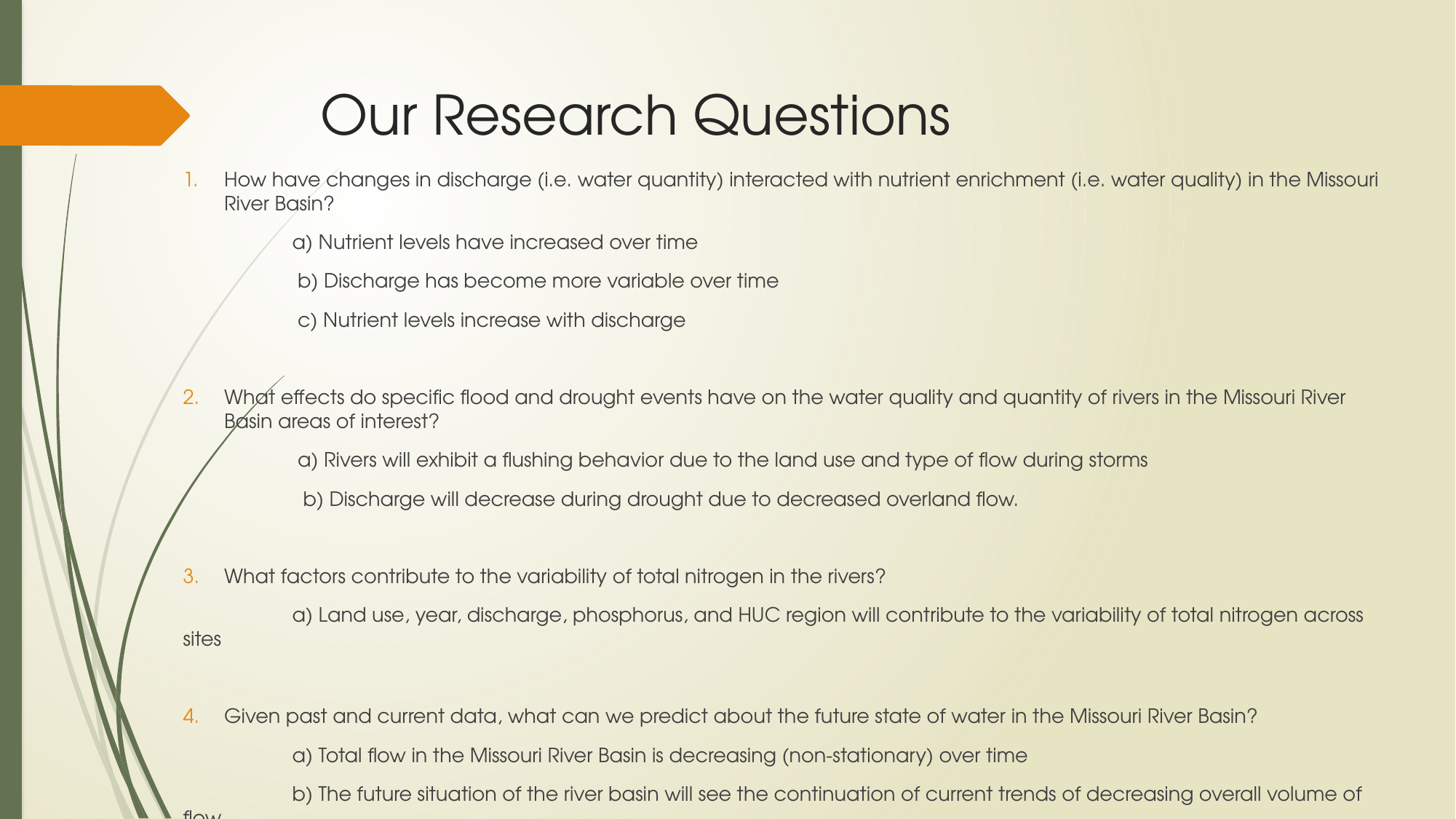

# Our Research Questions
How have changes in discharge (i.e. water quantity) interacted with nutrient enrichment (i.e. water quality) in the Missouri River Basin?
	a) Nutrient levels have increased over time
	 b) Discharge has become more variable over time
	 c) Nutrient levels increase with discharge

What effects do specific flood and drought events have on the water quality and quantity of rivers in the Missouri River Basin areas of interest?
	 a) Rivers will exhibit a flushing behavior due to the land use and type of flow during storms
	  b) Discharge will decrease during drought due to decreased overland flow.

What factors contribute to the variability of total nitrogen in the rivers?
	a) Land use, year, discharge, phosphorus, and HUC region will contribute to the variability of total nitrogen across sites

Given past and current data, what can we predict about the future state of water in the Missouri River Basin?
	a) Total flow in the Missouri River Basin is decreasing (non-stationary) over time
	b) The future situation of the river basin will see the continuation of current trends of decreasing overall volume of flow.